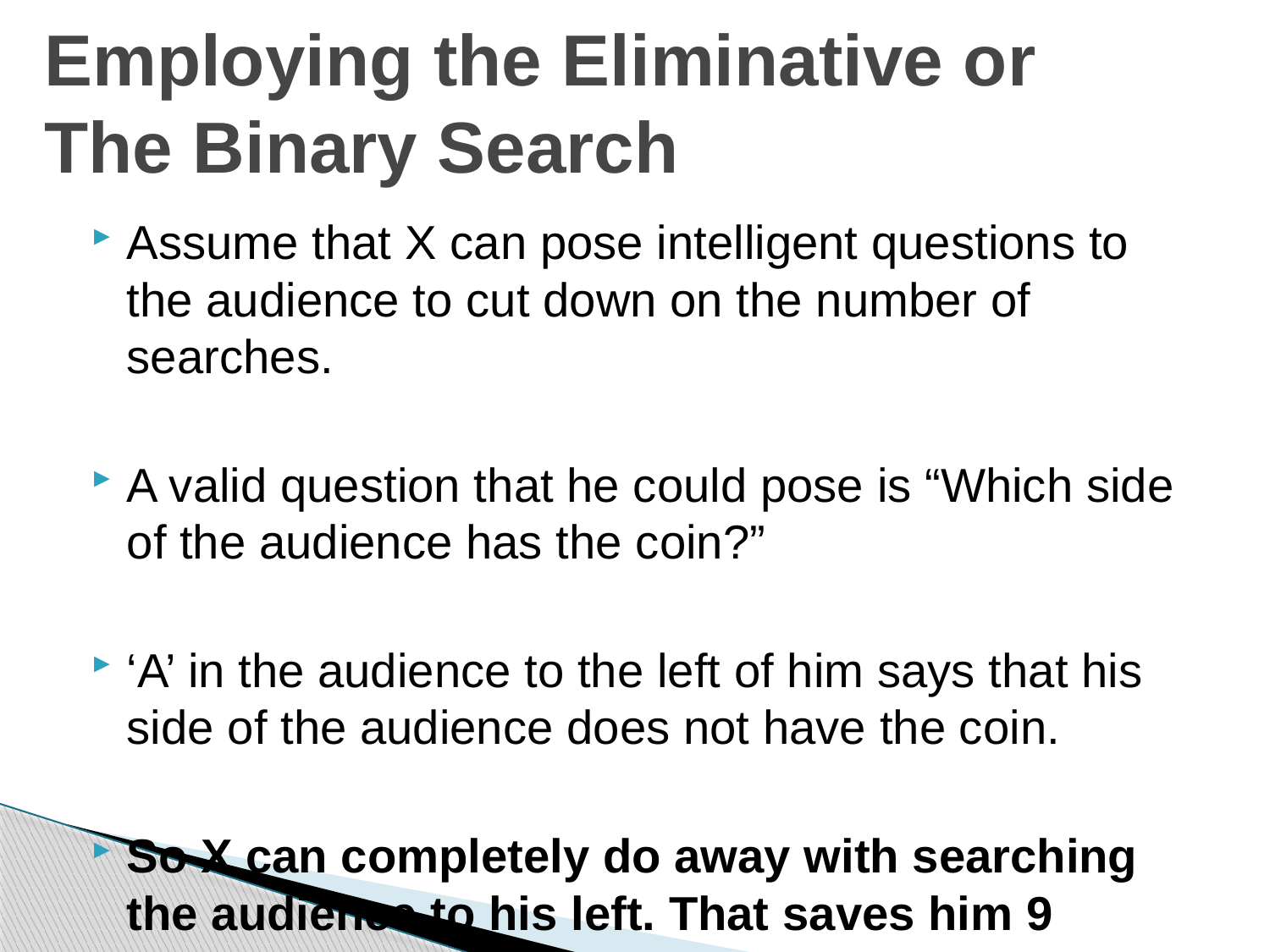

# Employing the Eliminative or The Binary Search
Assume that X can pose intelligent questions to the audience to cut down on the number of searches.

A valid question that he could pose is “Which side of the audience has the coin?”

‘A’ in the audience to the left of him says that his side of the audience does not have the coin.

So X can completely do away with searching the audience to his left. That saves him 9 searches.